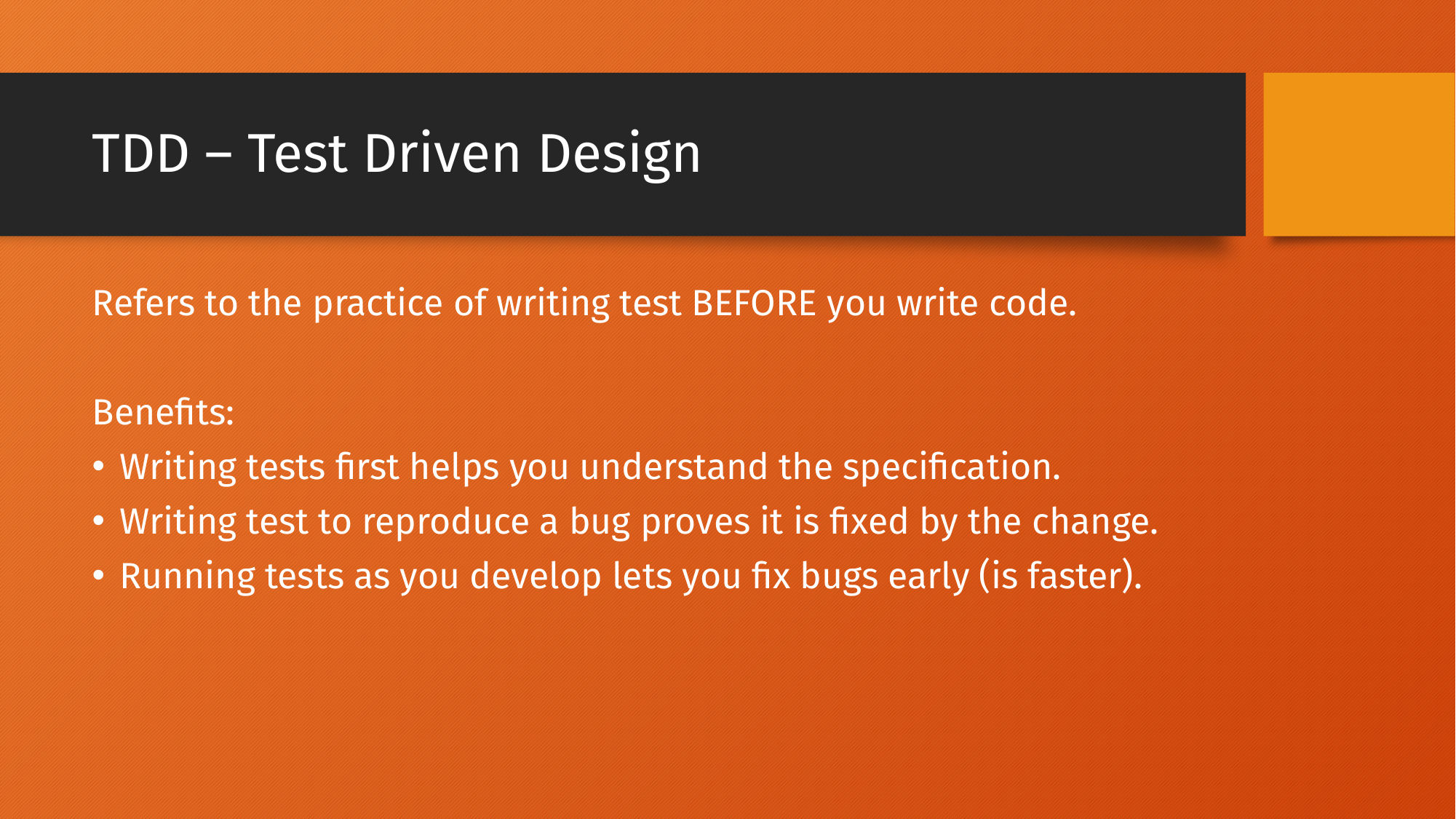

# TDD – Test Driven Design
Refers to the practice of writing test BEFORE you write code.

Benefits:
Writing tests first helps you understand the specification.
Writing test to reproduce a bug proves it is fixed by the change.
Running tests as you develop lets you fix bugs early (is faster).